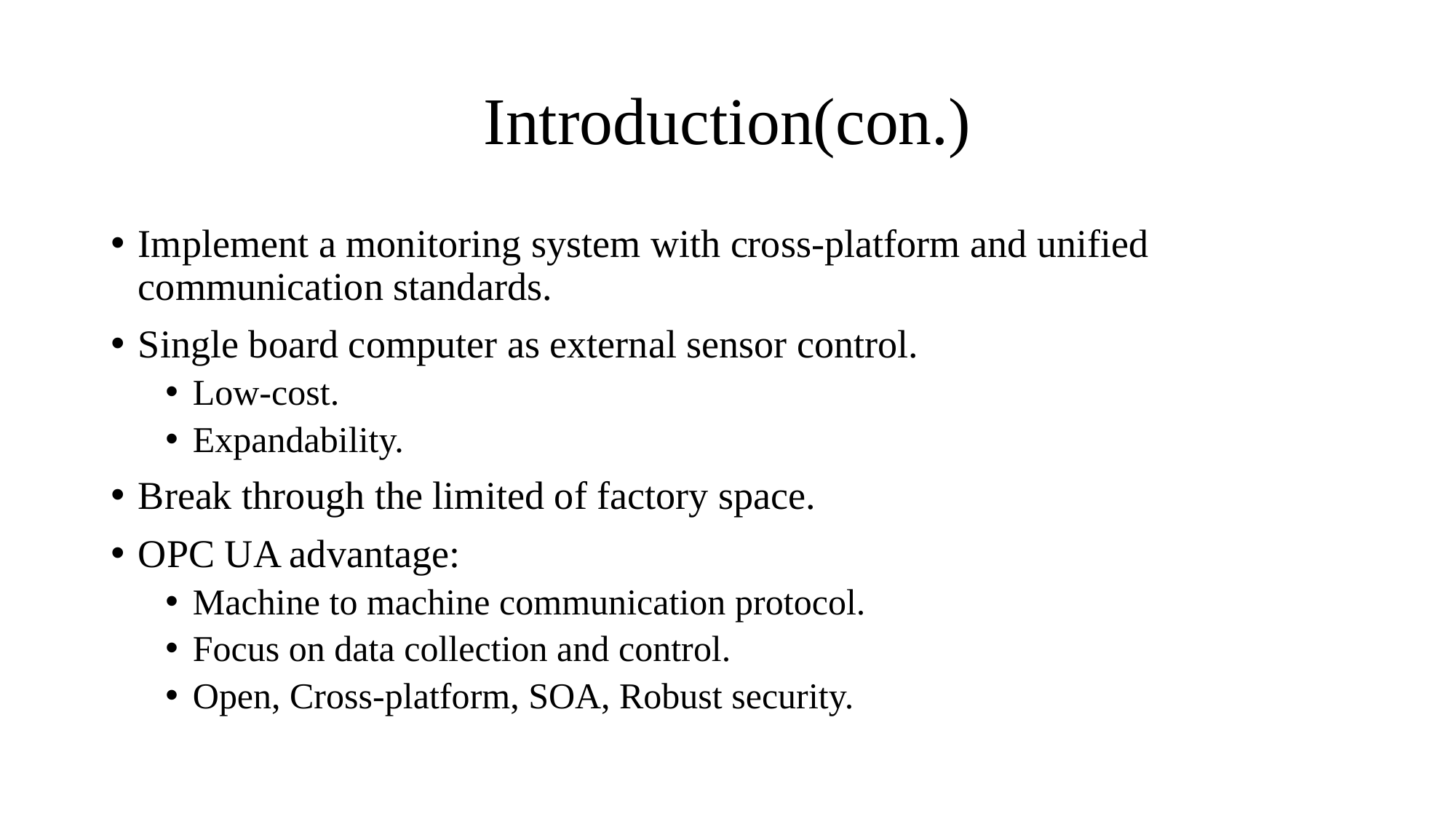

# Introduction(con.)
Implement a monitoring system with cross-platform and unified communication standards.
Single board computer as external sensor control.
Low-cost.
Expandability.
Break through the limited of factory space.
OPC UA advantage:
Machine to machine communication protocol.
Focus on data collection and control.
Open, Cross-platform, SOA, Robust security.